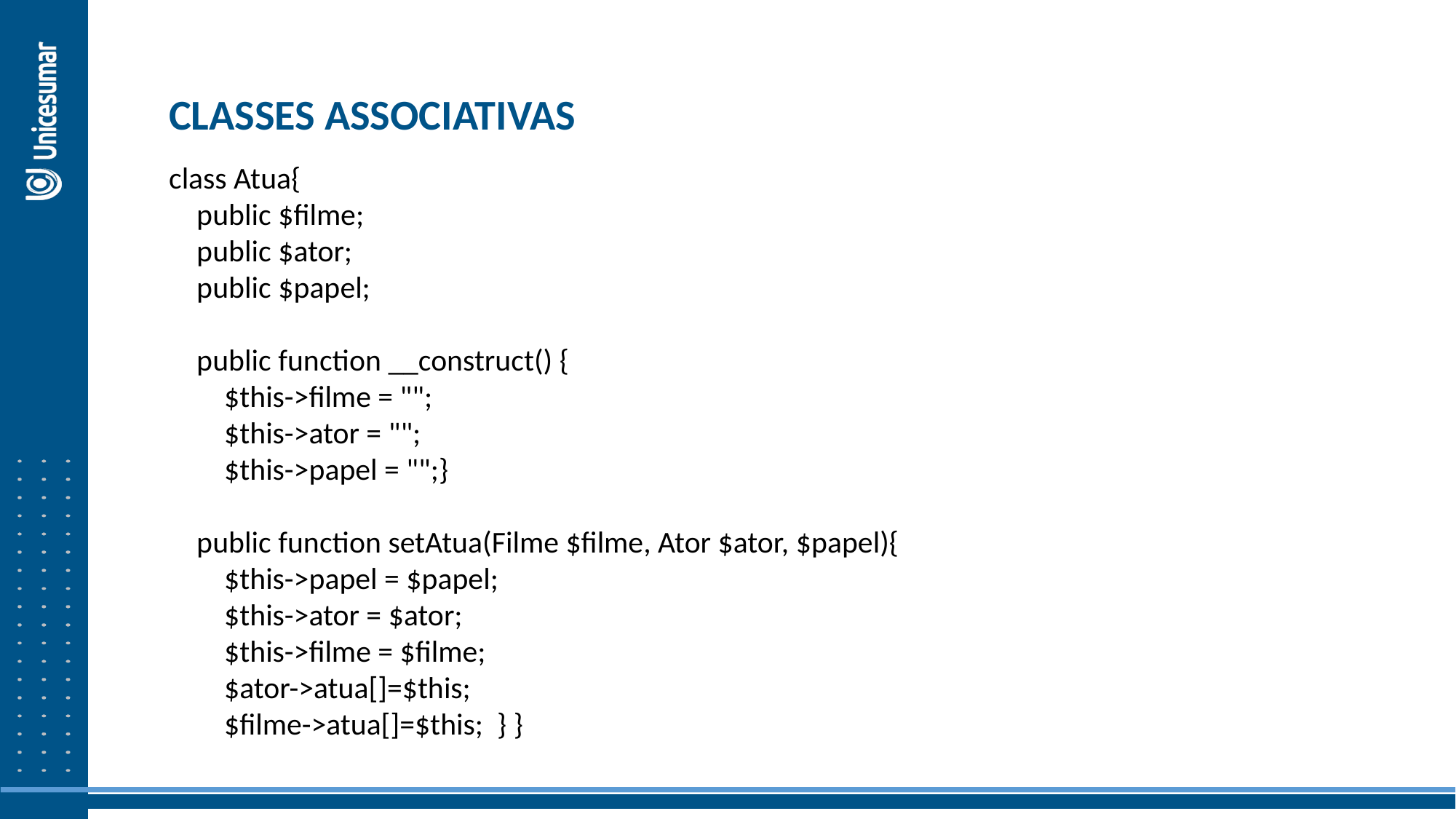

CLASSES ASSOCIATIVAS
class Atua{
    public $filme;
    public $ator;
    public $papel;

    public function __construct() {
        $this->filme = "";
        $this->ator = "";
        $this->papel = "";}

    public function setAtua(Filme $filme, Ator $ator, $papel){
        $this->papel = $papel;
        $this->ator = $ator;
        $this->filme = $filme;
        $ator->atua[]=$this;
        $filme->atua[]=$this;  } }